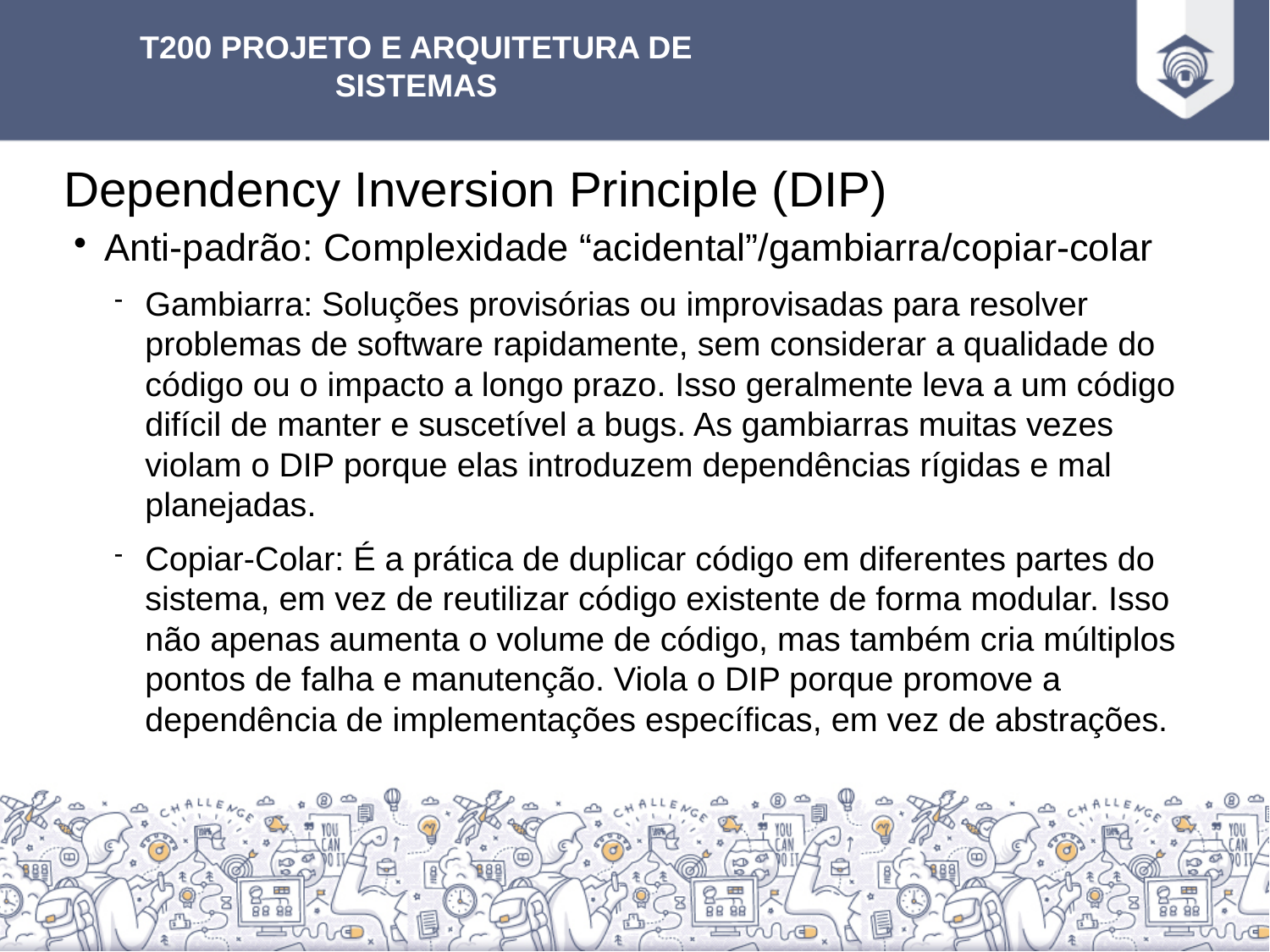

Dependency Inversion Principle (DIP)
# Anti-padrão: Complexidade “acidental”/gambiarra/copiar-colar
Gambiarra: Soluções provisórias ou improvisadas para resolver problemas de software rapidamente, sem considerar a qualidade do código ou o impacto a longo prazo. Isso geralmente leva a um código difícil de manter e suscetível a bugs. As gambiarras muitas vezes violam o DIP porque elas introduzem dependências rígidas e mal planejadas.
Copiar-Colar: É a prática de duplicar código em diferentes partes do sistema, em vez de reutilizar código existente de forma modular. Isso não apenas aumenta o volume de código, mas também cria múltiplos pontos de falha e manutenção. Viola o DIP porque promove a dependência de implementações específicas, em vez de abstrações.